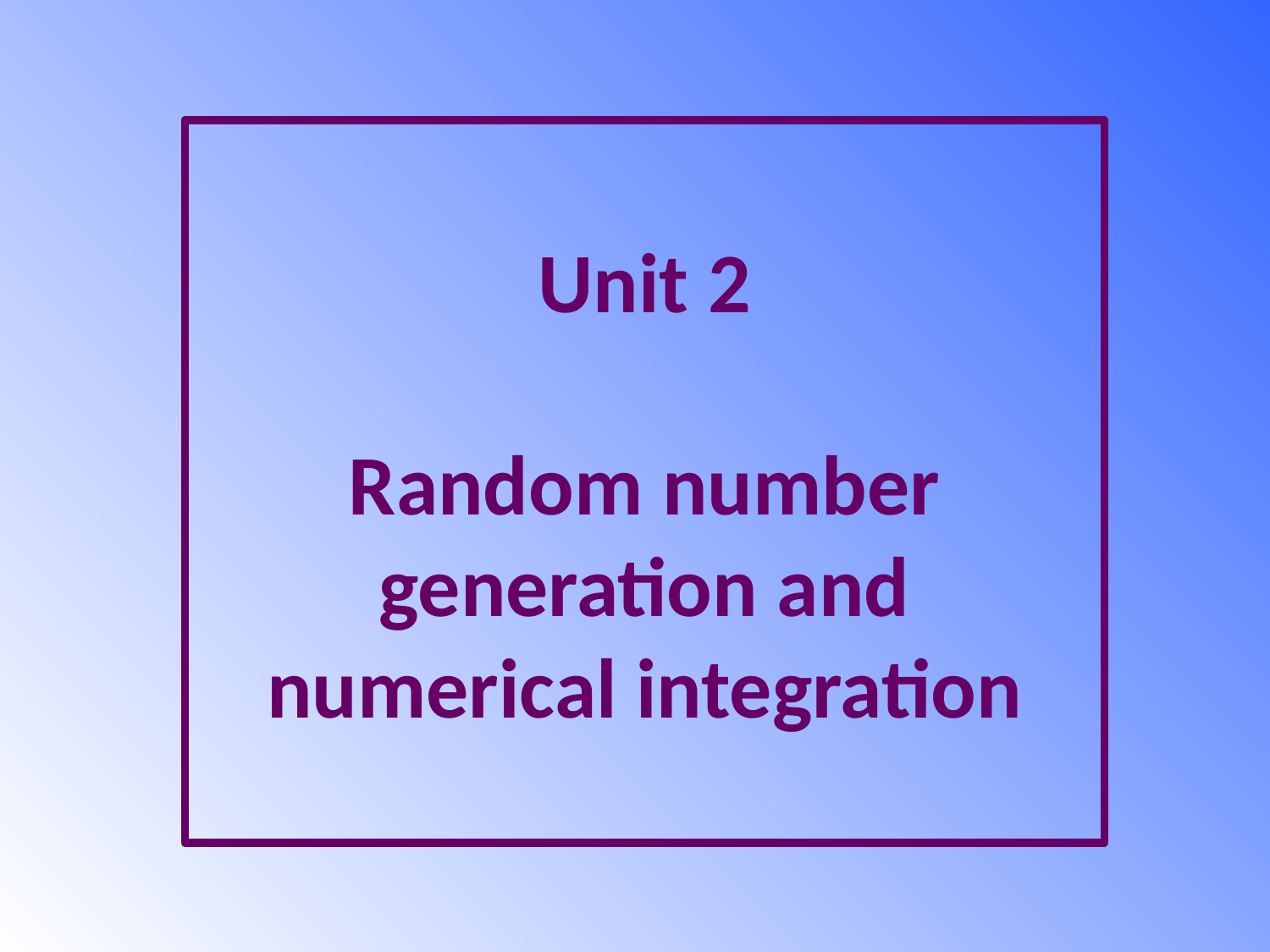

Unit 2

Random number generation and numerical integration